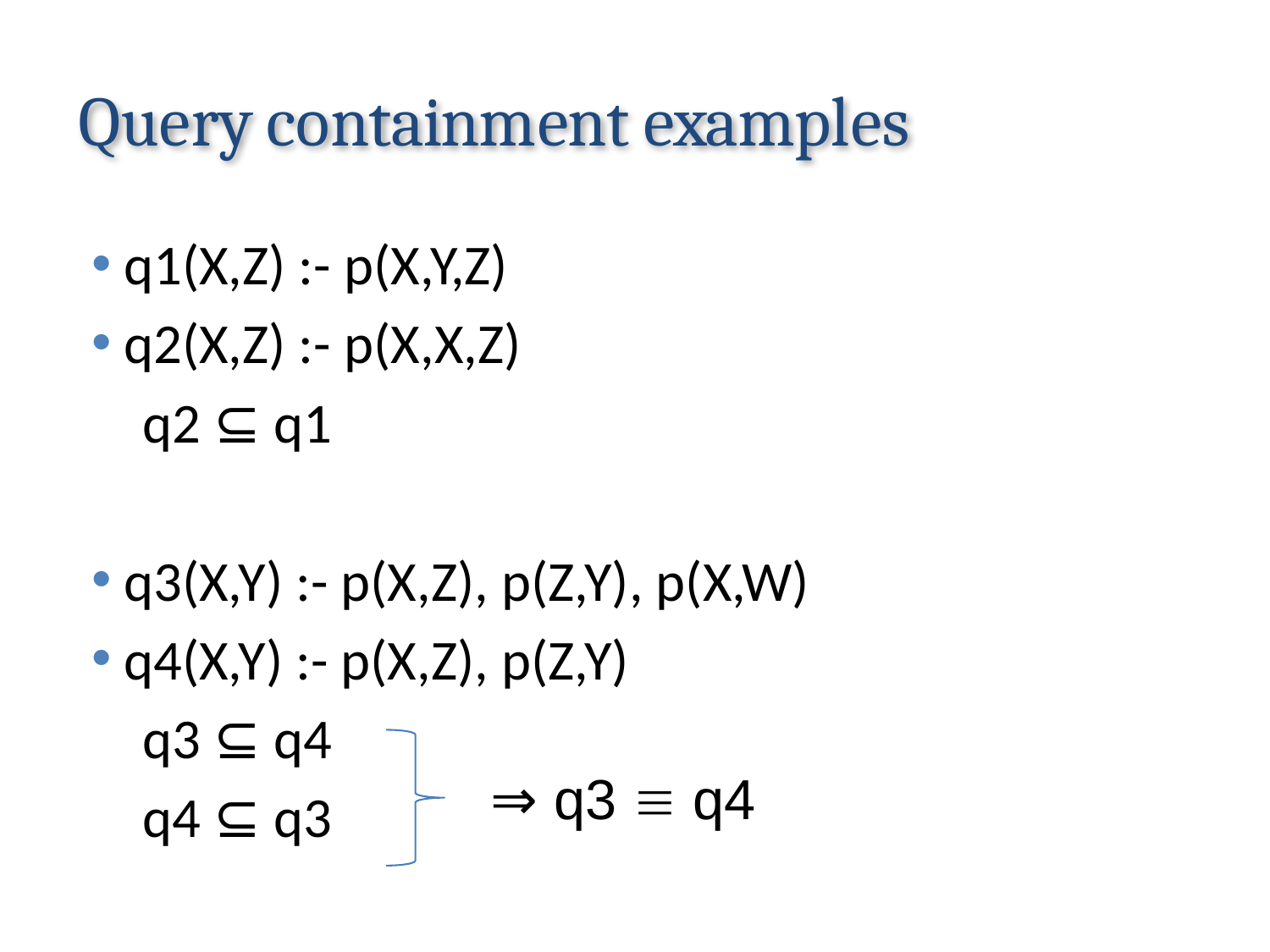

# Query containment examples
q1(X,Z) :- p(X,Y,Z)
q2(X,Z) :- p(X,X,Z)
    q2 ⊆ q1

q3(X,Y) :- p(X,Z), p(Z,Y), p(X,W)
q4(X,Y) :- p(X,Z), p(Z,Y)
    q3 ⊆ q4
    q4 ⊆ q3

⇒ q3 ≡ q4